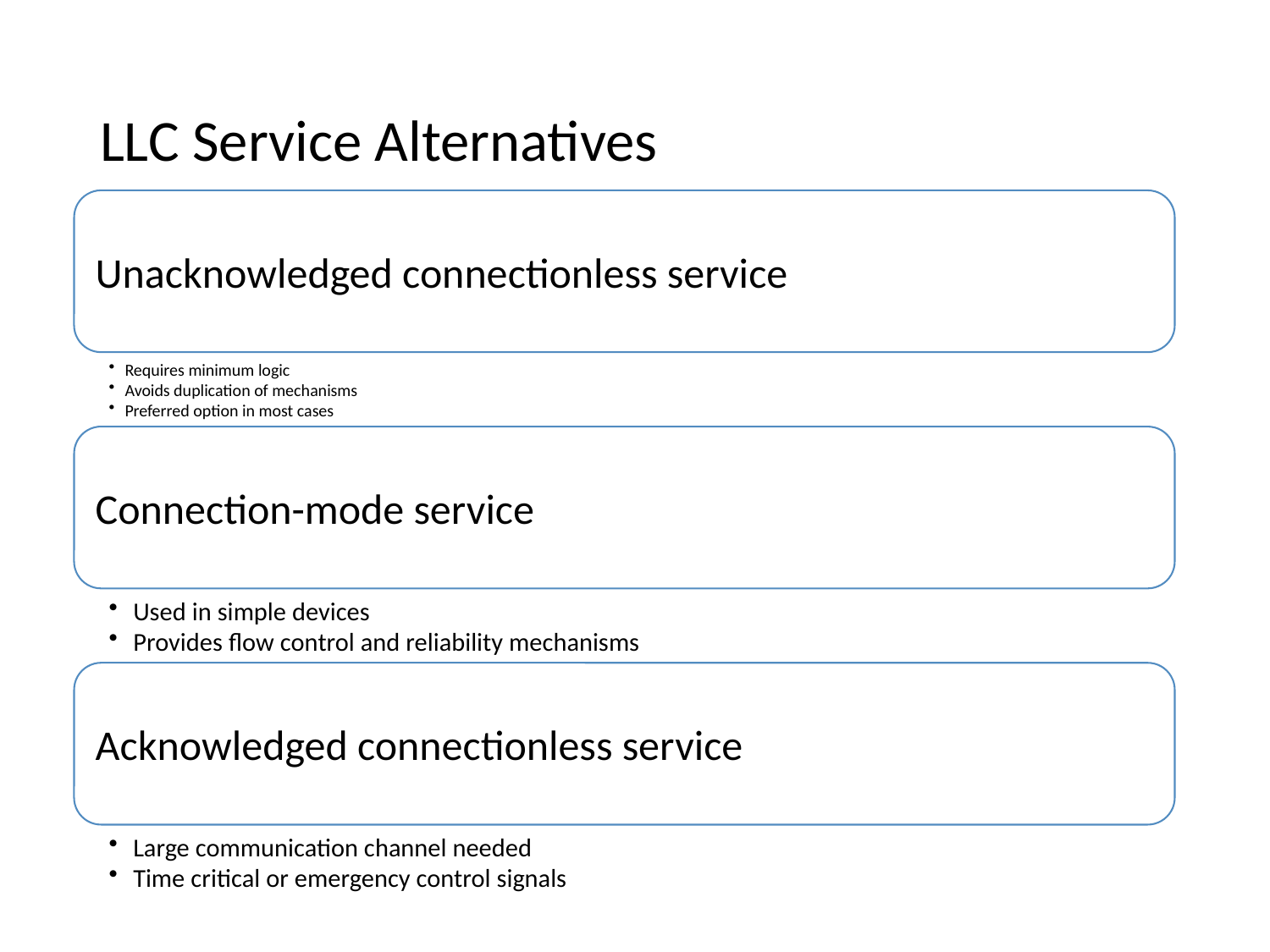

# LLC Service Alternatives
Unacknowledged connectionless service
Requires minimum logic
Connection-mode service
Used in simple devices
Avoids duplication of mechanisms
Preferred option in most cases
Provides flow control and reliability mechanisms
Acknowledged connectionless service
Large communication channel needed
Time critical or emergency control signals